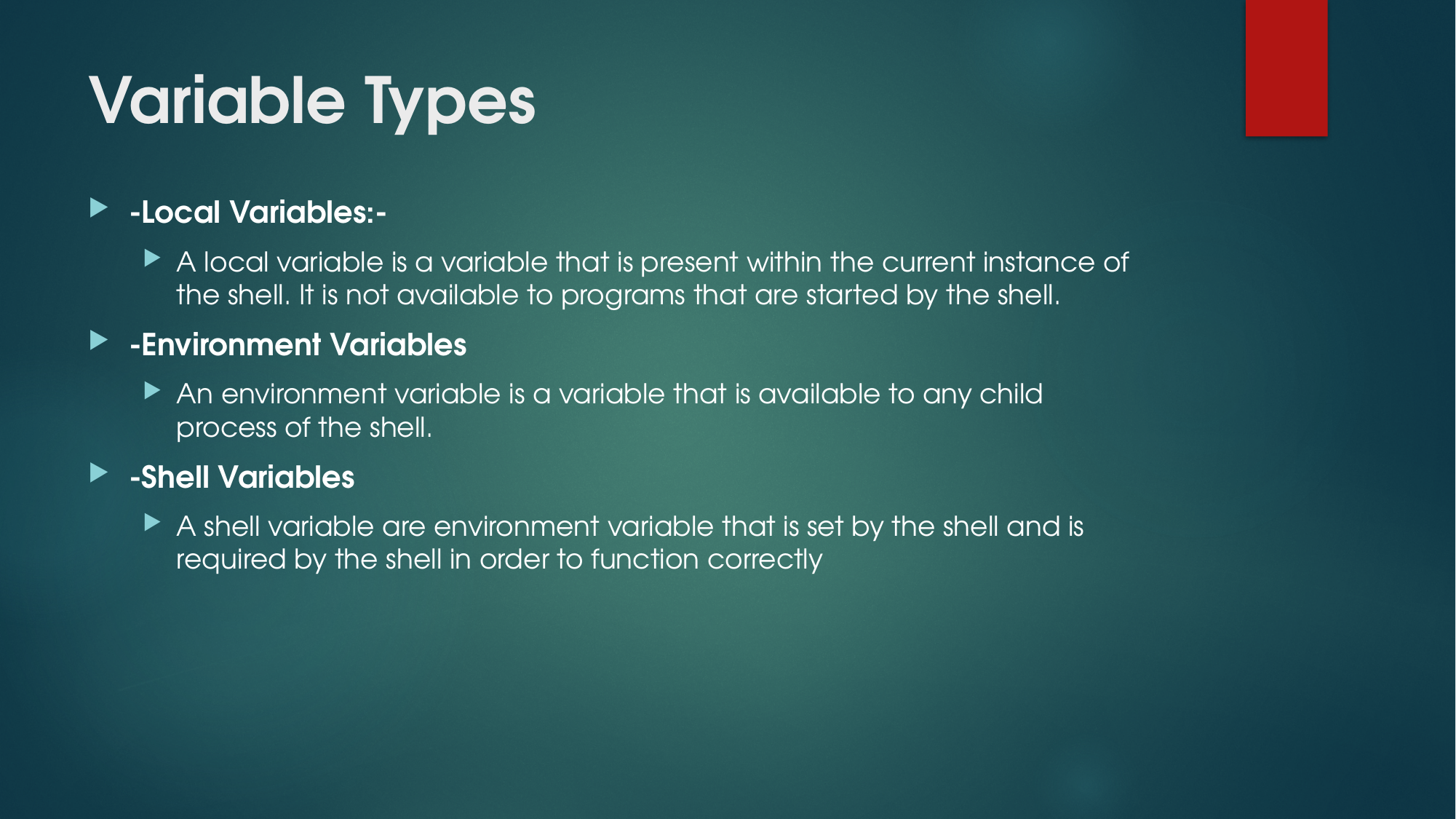

# Variable Types
-Local Variables:-
A local variable is a variable that is present within the current instance of the shell. It is not available to programs that are started by the shell.
-Environment Variables
An environment variable is a variable that is available to any child process of the shell.
-Shell Variables
A shell variable are environment variable that is set by the shell and is required by the shell in order to function correctly